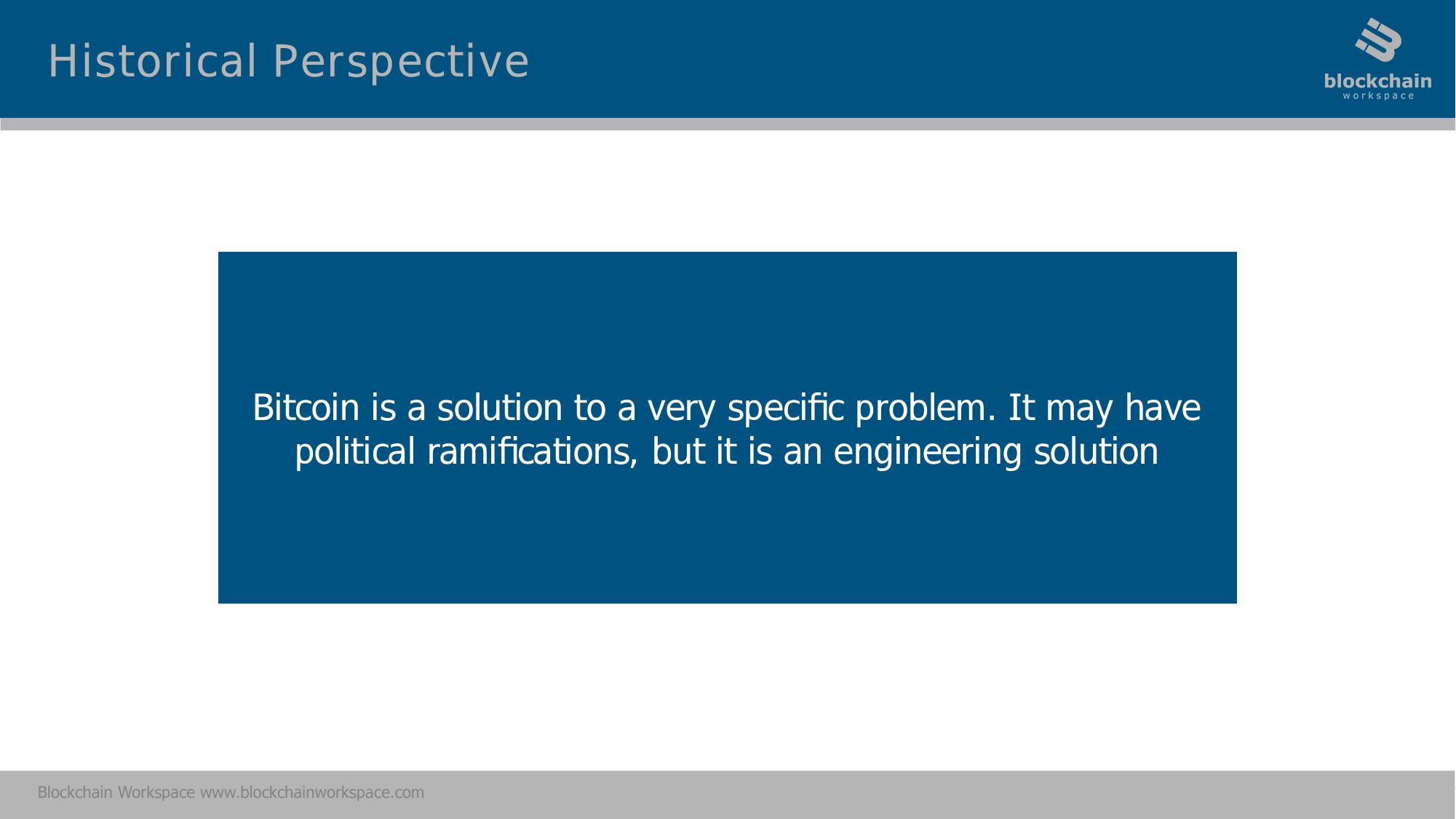

Historical Perspective
Bitcoin is a solution to a very specific problem. It may have political ramifications, but it is an engineering solution